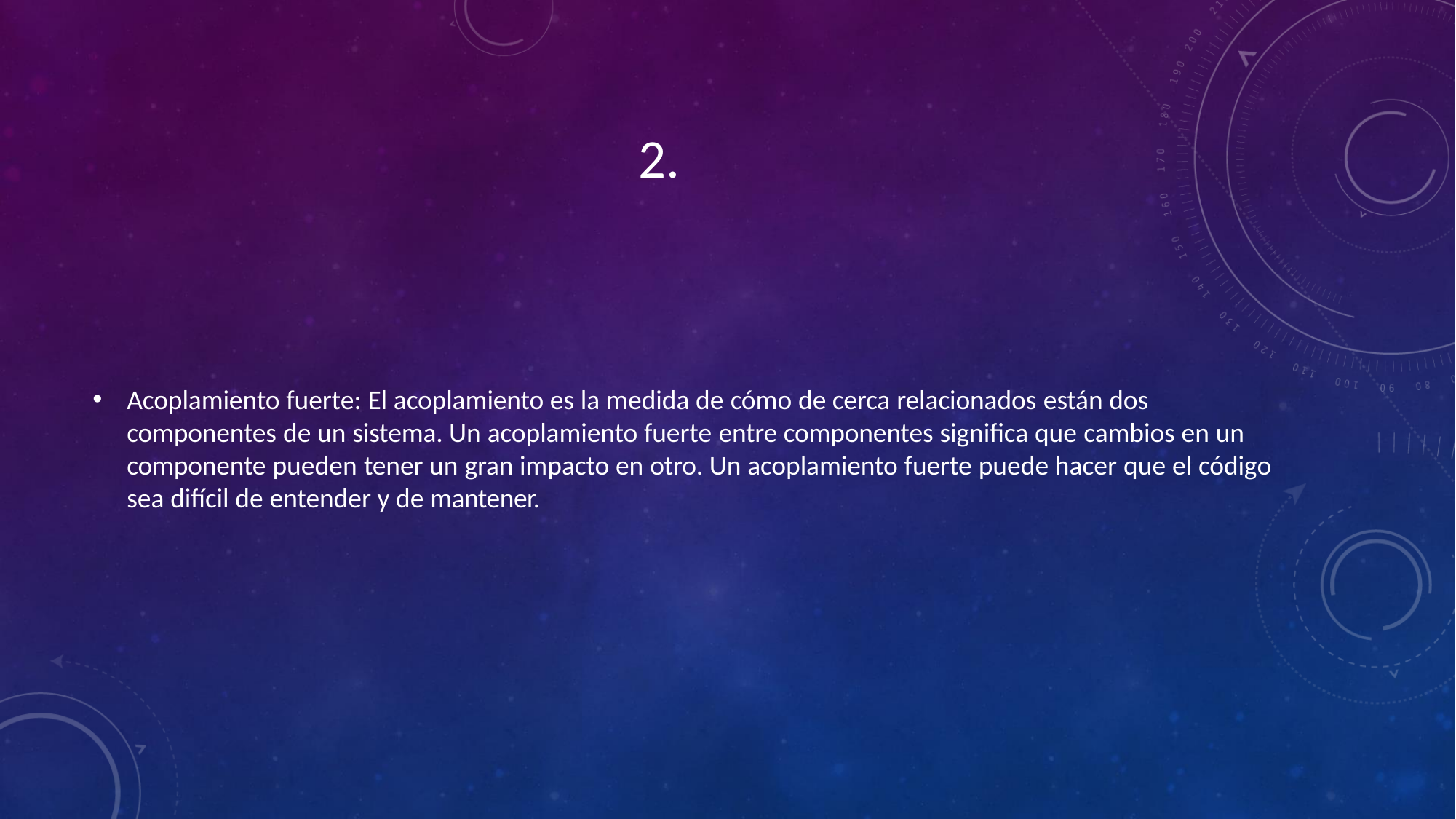

# 2.
Acoplamiento fuerte: El acoplamiento es la medida de cómo de cerca relacionados están dos  componentes de un sistema. Un acoplamiento fuerte entre componentes significa que cambios en un  componente pueden tener un gran impacto en otro. Un acoplamiento fuerte puede hacer que el código  sea difícil de entender y de mantener.